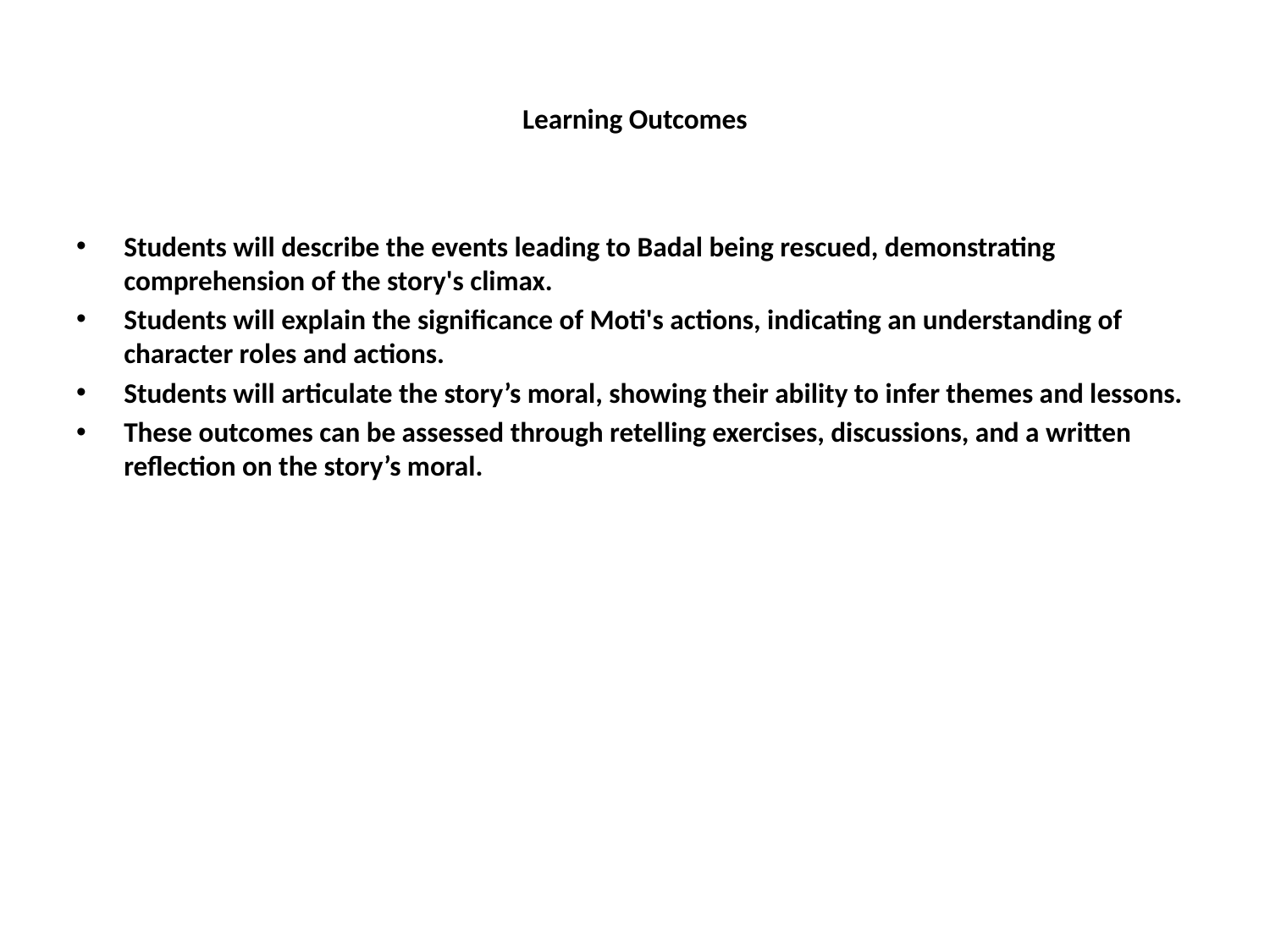

# Learning Outcomes
Students will describe the events leading to Badal being rescued, demonstrating comprehension of the story's climax.
Students will explain the significance of Moti's actions, indicating an understanding of character roles and actions.
Students will articulate the story’s moral, showing their ability to infer themes and lessons.
These outcomes can be assessed through retelling exercises, discussions, and a written reflection on the story’s moral.